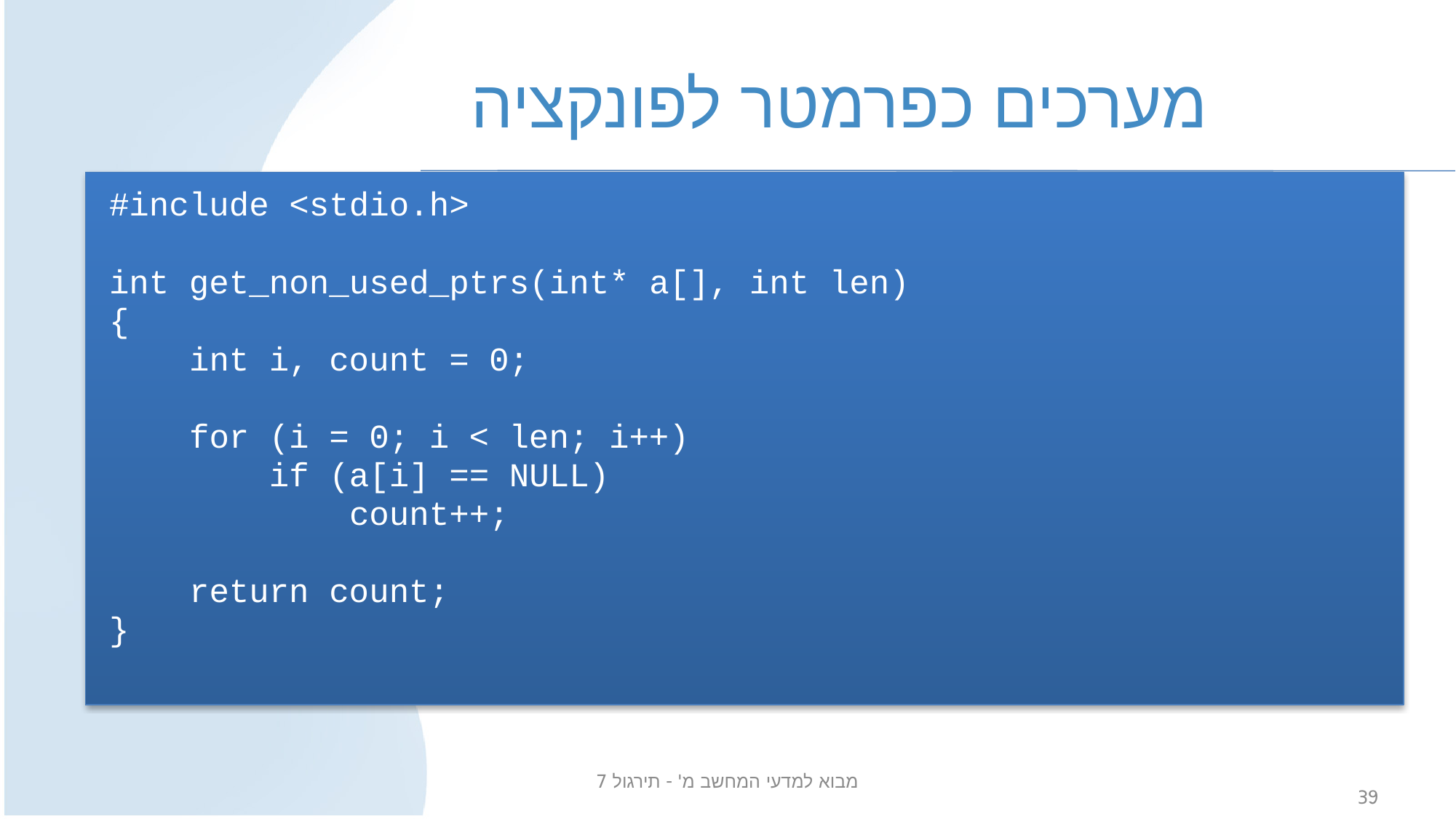

# מערכים כפרמטר לפונקציה
#include <stdio.h>

int get_non_used_ptrs(int* a[], int len)
{
    int i, count = 0;

    for (i = 0; i < len; i++)
        if (a[i] == NULL)
            count++;

    return count;
}

מבוא למדעי המחשב מ' - תירגול 7
39